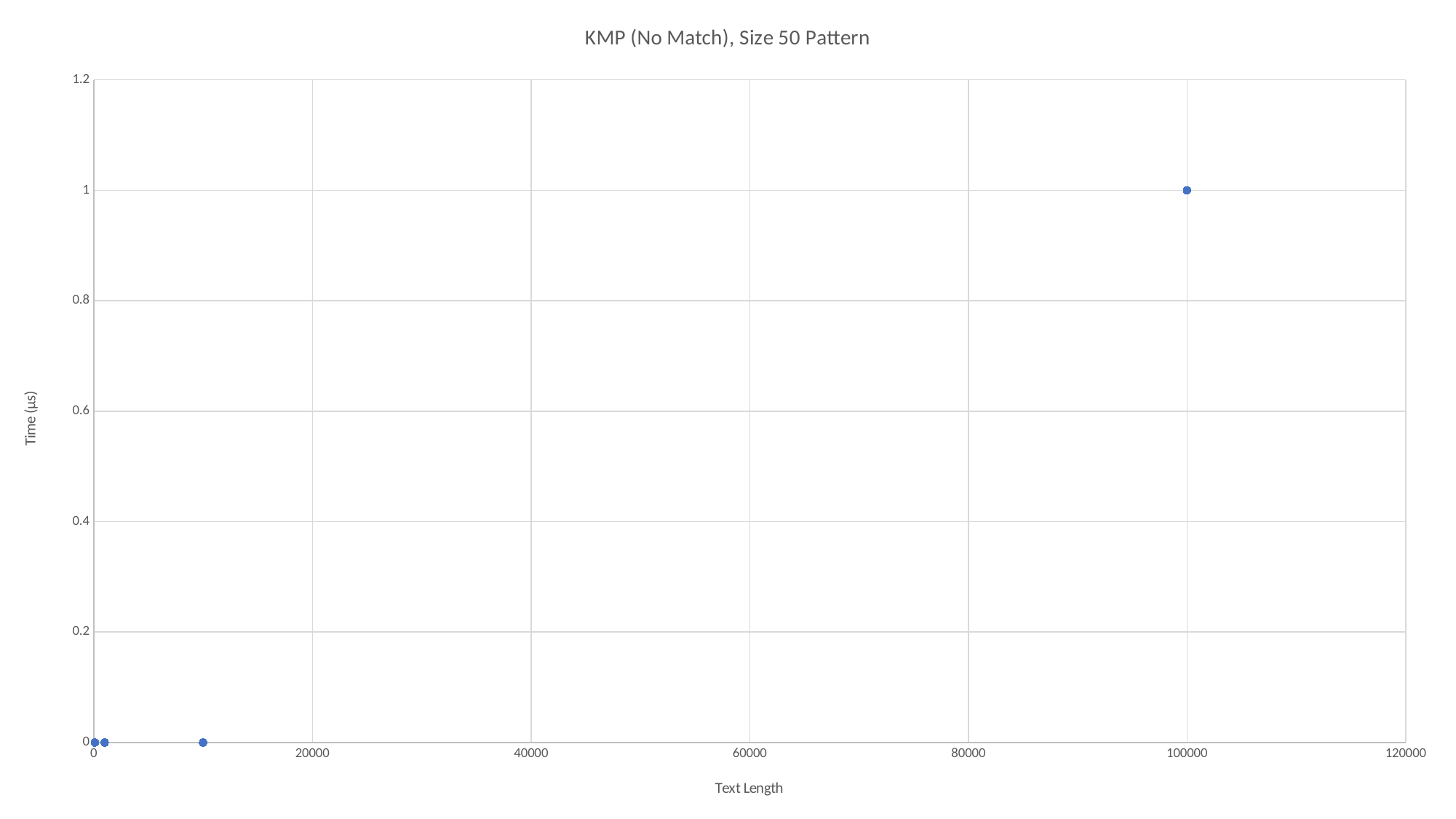

### Chart: KMP (No Match), Size 50 Pattern

| Category | KMP (No Match), Size 50 Pattern |
|---|---|
#